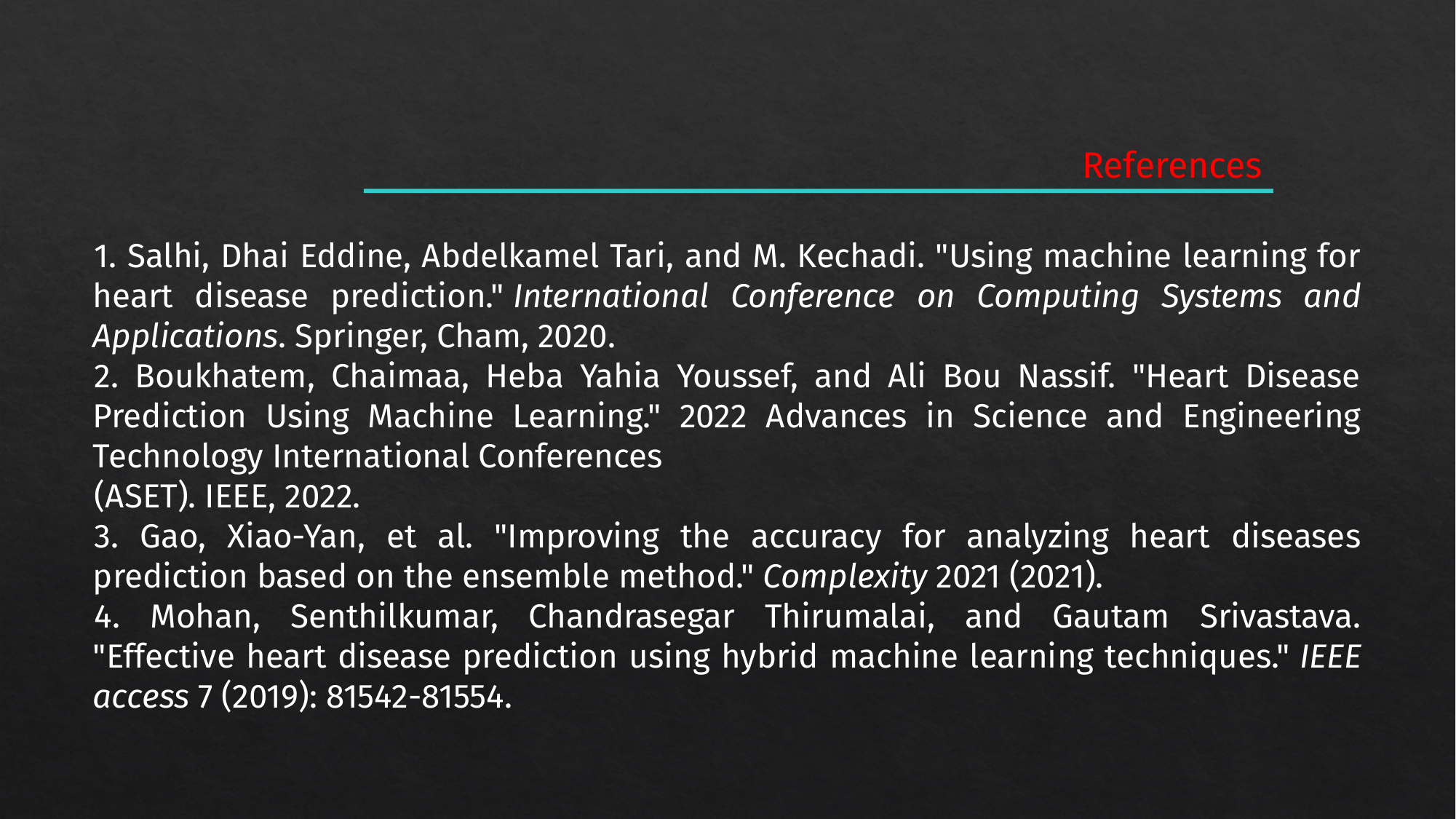

References

1. Salhi, Dhai Eddine, Abdelkamel Tari, and M. Kechadi. "Using machine learning for heart disease prediction." International Conference on Computing Systems and Applications. Springer, Cham, 2020.
2. Boukhatem, Chaimaa, Heba Yahia Youssef, and Ali Bou Nassif. "Heart Disease Prediction Using Machine Learning." 2022 Advances in Science and Engineering Technology International Conferences
(ASET). IEEE, 2022.
3. Gao, Xiao-Yan, et al. "Improving the accuracy for analyzing heart diseases prediction based on the ensemble method." Complexity 2021 (2021).
4. Mohan, Senthilkumar, Chandrasegar Thirumalai, and Gautam Srivastava. "Effective heart disease prediction using hybrid machine learning techniques." IEEE access 7 (2019): 81542-81554.